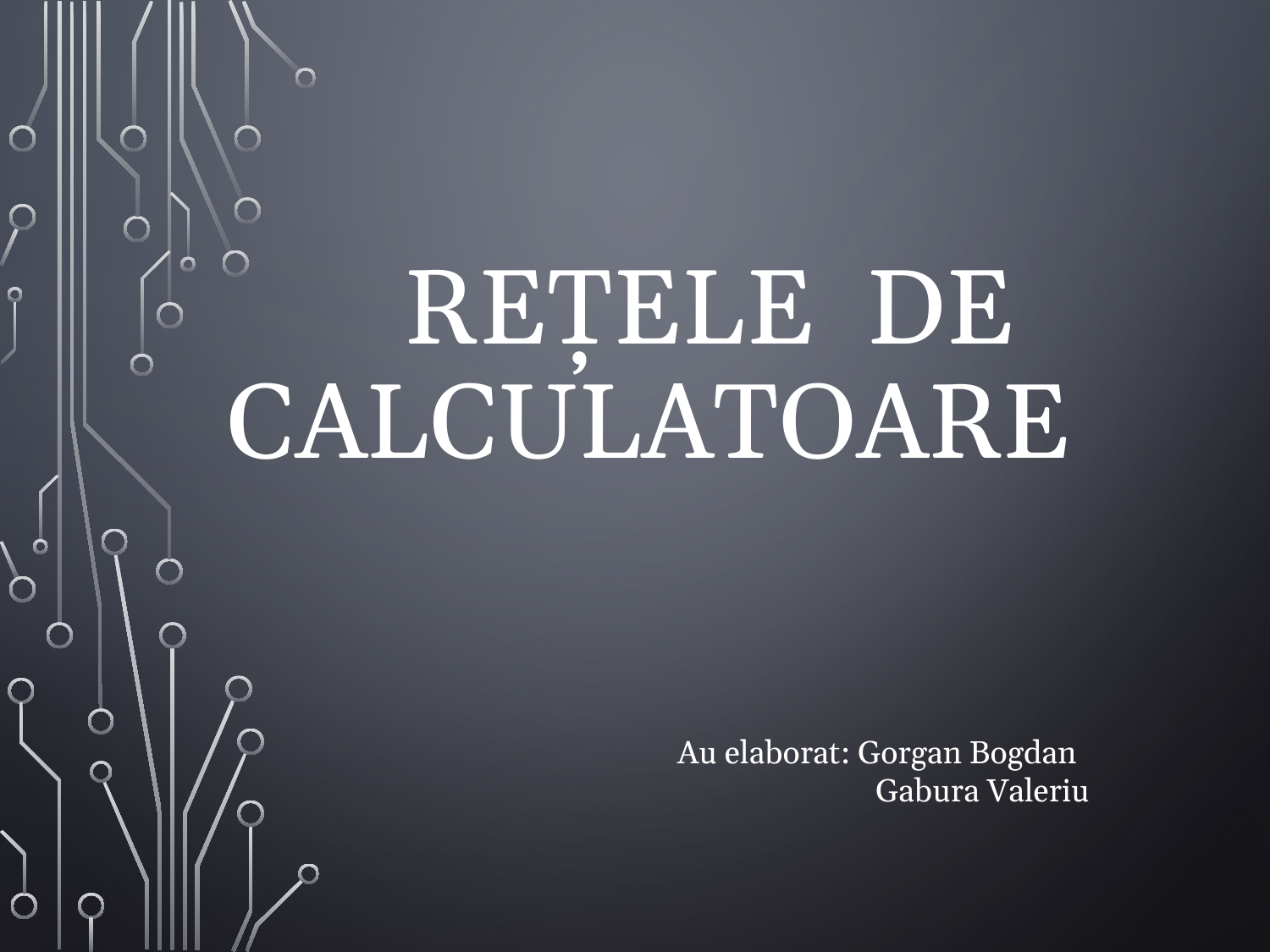

# Rețele  de   calculatoare
Au elaborat: Gorgan Bogdan
                          Gabura Valeriu